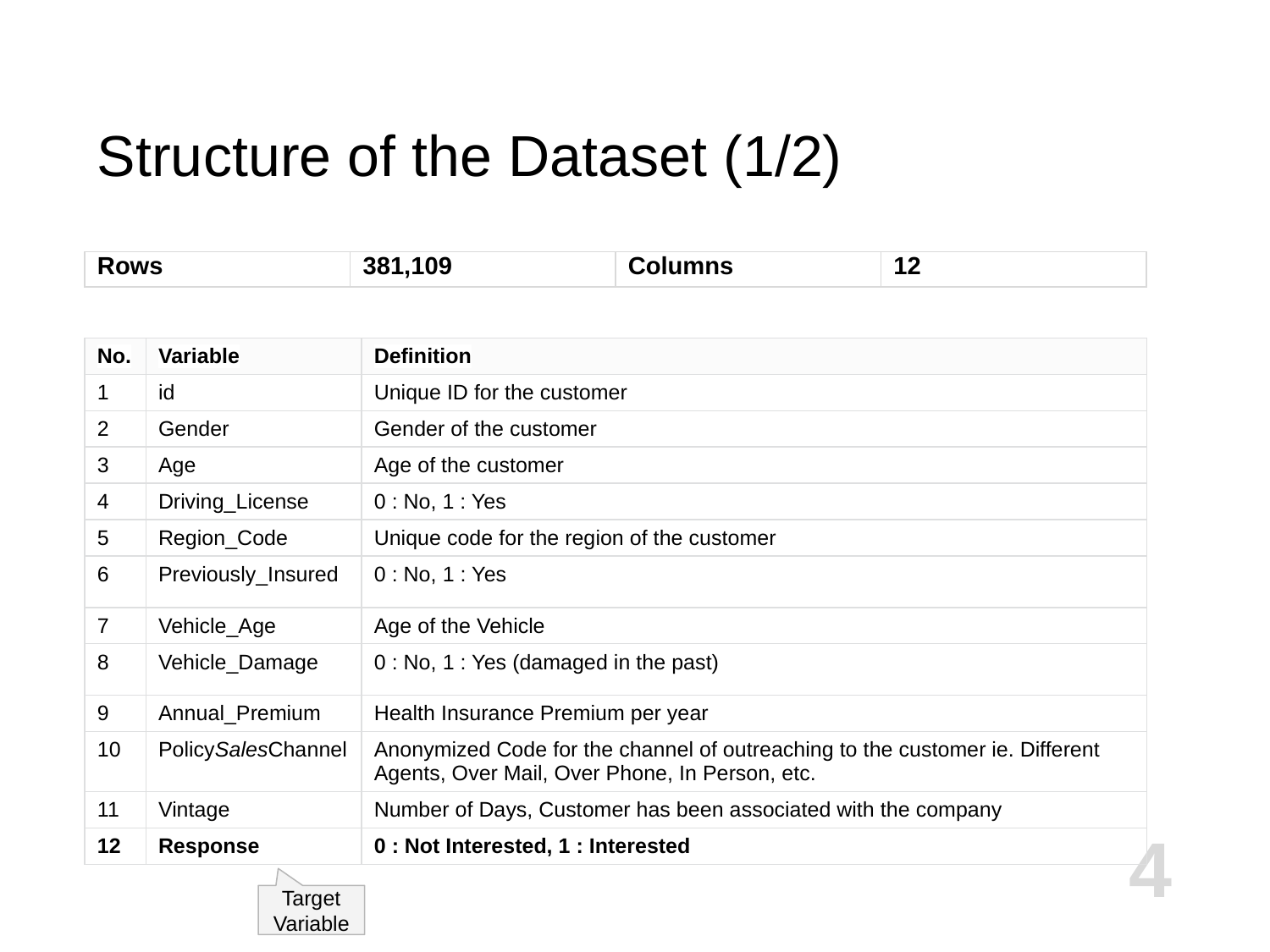

# Structure of the Dataset (1/2)
| Rows | 381,109 | Columns | 12 |
| --- | --- | --- | --- |
| No. | Variable | Definition |
| --- | --- | --- |
| 1 | id | Unique ID for the customer |
| 2 | Gender | Gender of the customer |
| 3 | Age | Age of the customer |
| 4 | Driving\_License | 0 : No, 1 : Yes |
| 5 | Region\_Code | Unique code for the region of the customer |
| 6 | Previously\_Insured | 0 : No, 1 : Yes |
| 7 | Vehicle\_Age | Age of the Vehicle |
| 8 | Vehicle\_Damage | 0 : No, 1 : Yes (damaged in the past) |
| 9 | Annual\_Premium | Health Insurance Premium per year |
| 10 | PolicySalesChannel | Anonymized Code for the channel of outreaching to the customer ie. Different Agents, Over Mail, Over Phone, In Person, etc. |
| 11 | Vintage | Number of Days, Customer has been associated with the company |
| 12 | Response | 0 : Not Interested, 1 : Interested |
4
Target Variable